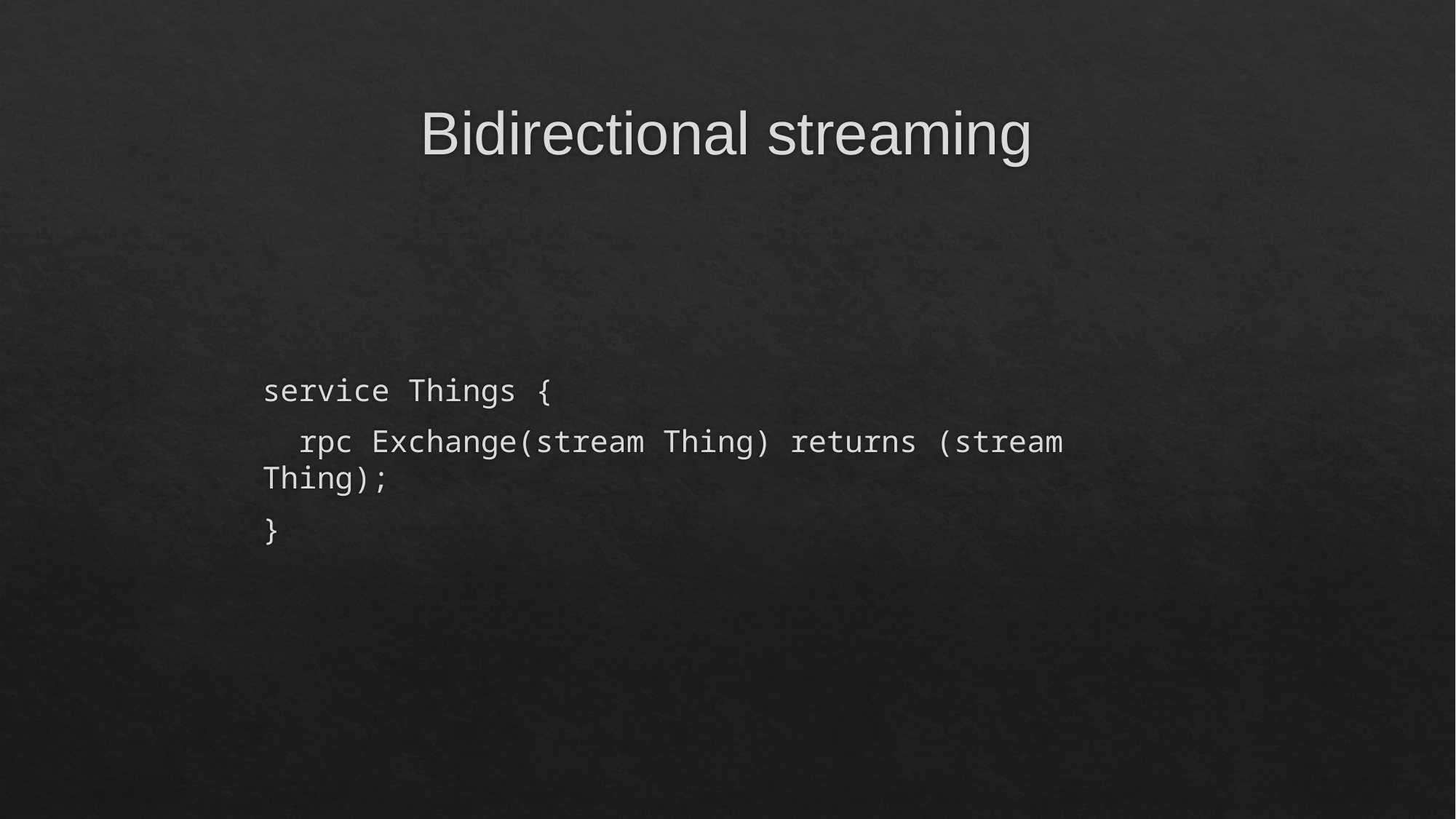

# Bidirectional streaming
service Things {
  rpc Exchange(stream Thing) returns (stream Thing);
}